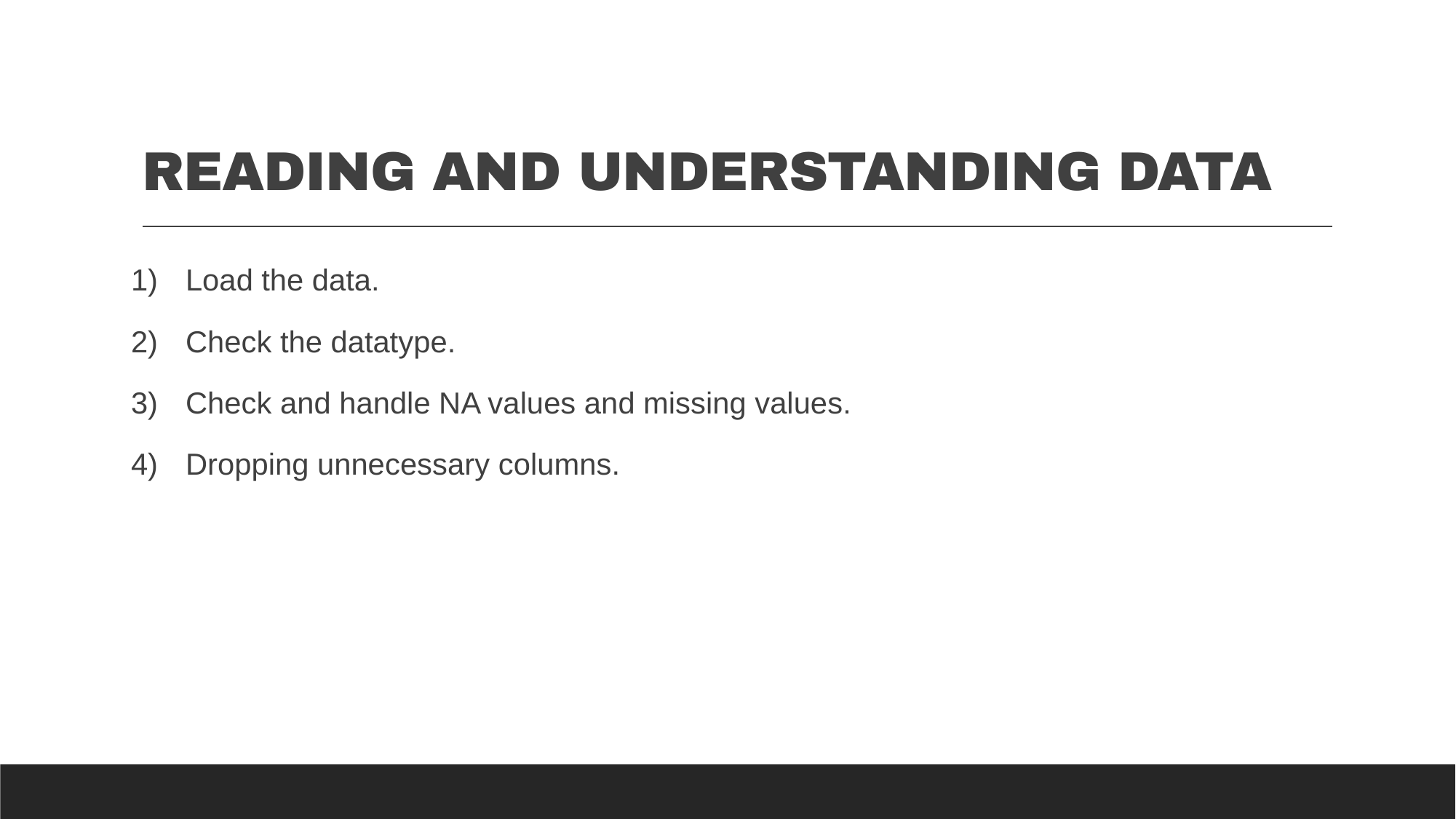

# READING AND UNDERSTANDING DATA
Load the data.
Check the datatype.
Check and handle NA values and missing values.
Dropping unnecessary columns.